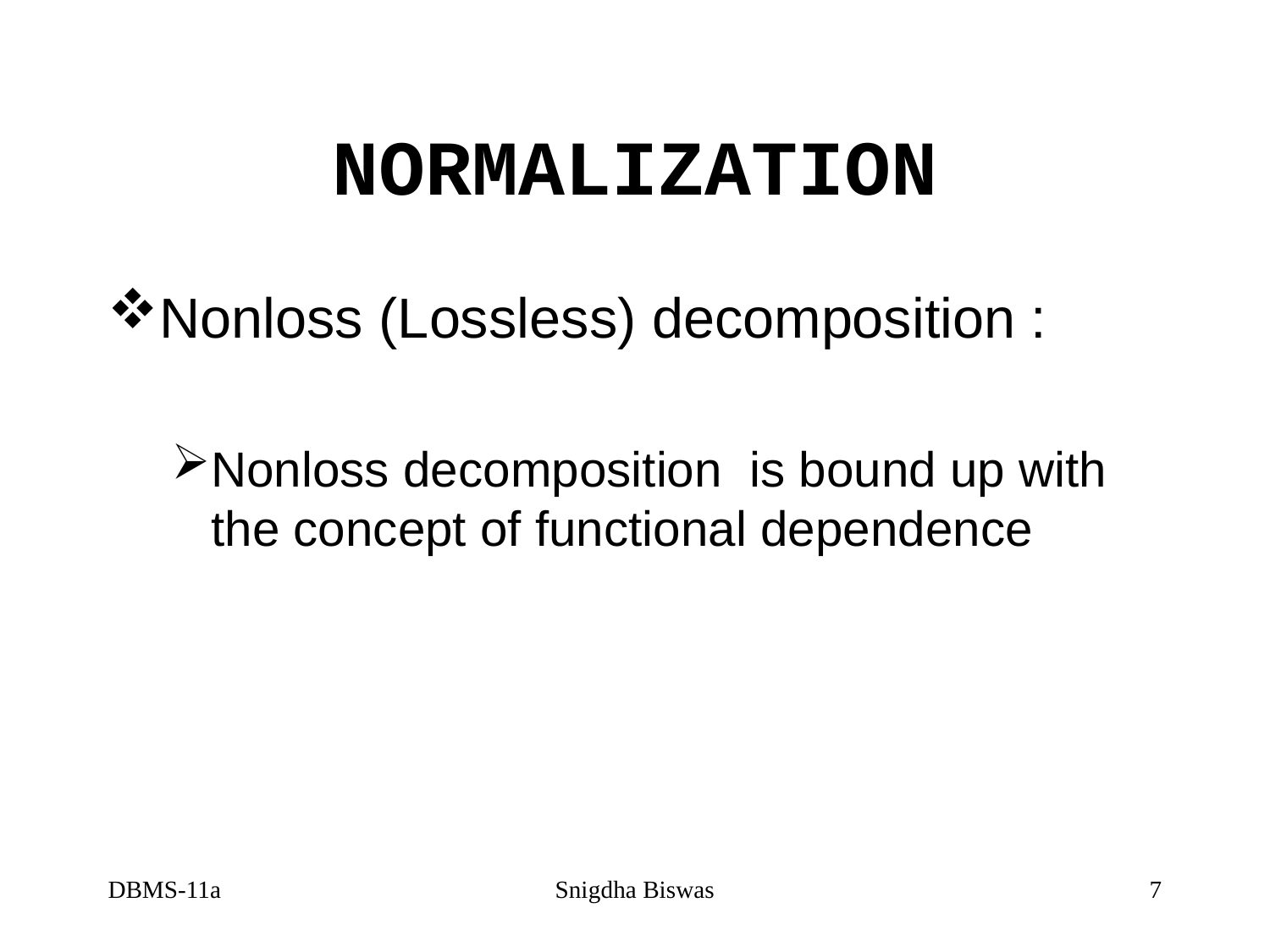

# NORMALIZATION
Nonloss (Lossless) decomposition :

Nonloss decomposition  is bound up with the concept of functional dependence
DBMS-11a
Snigdha Biswas
7